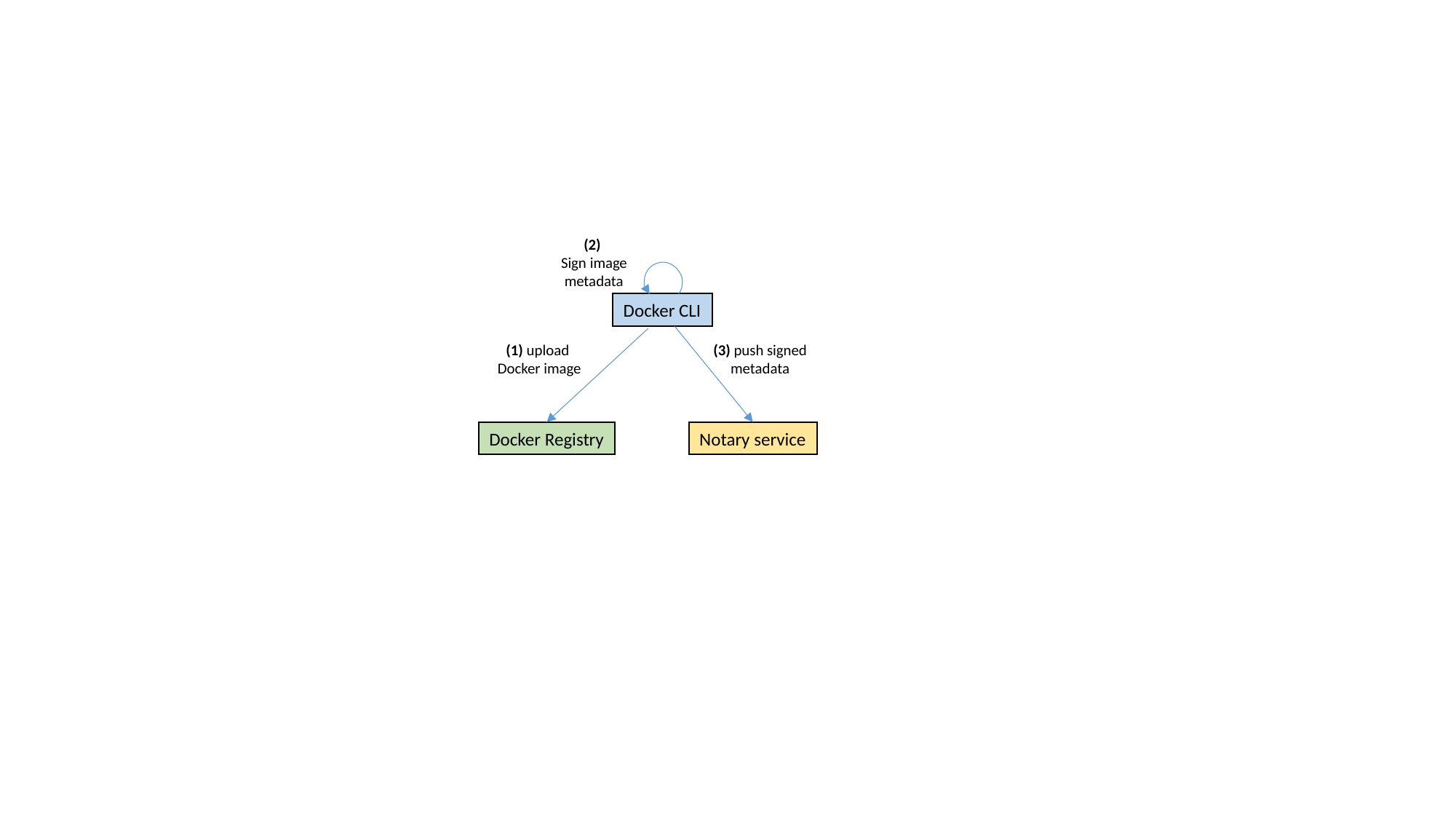

(2)
Sign image metadata

Docker CLI
(1) upload
Docker image
(3) push signed metadata
Docker Registry
Notary service